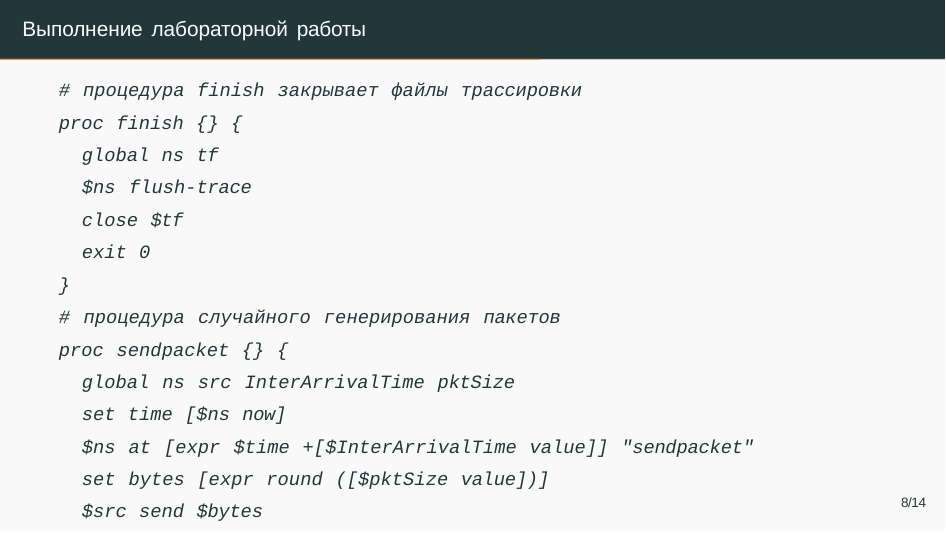

# Выполнение лабораторной работы

# процедура finish закрывает файлы трассировки proc finish {} {
global ns tf
$ns flush-trace close $tf
exit 0
}
# процедура случайного генерирования пакетов proc sendpacket {} {
global ns src InterArrivalTime pktSize set time [$ns now]
$ns at [expr $time +[$InterArrivalTime value]] "sendpacket" set bytes [expr round ([$pktSize value])]
$src send $bytes
8/14